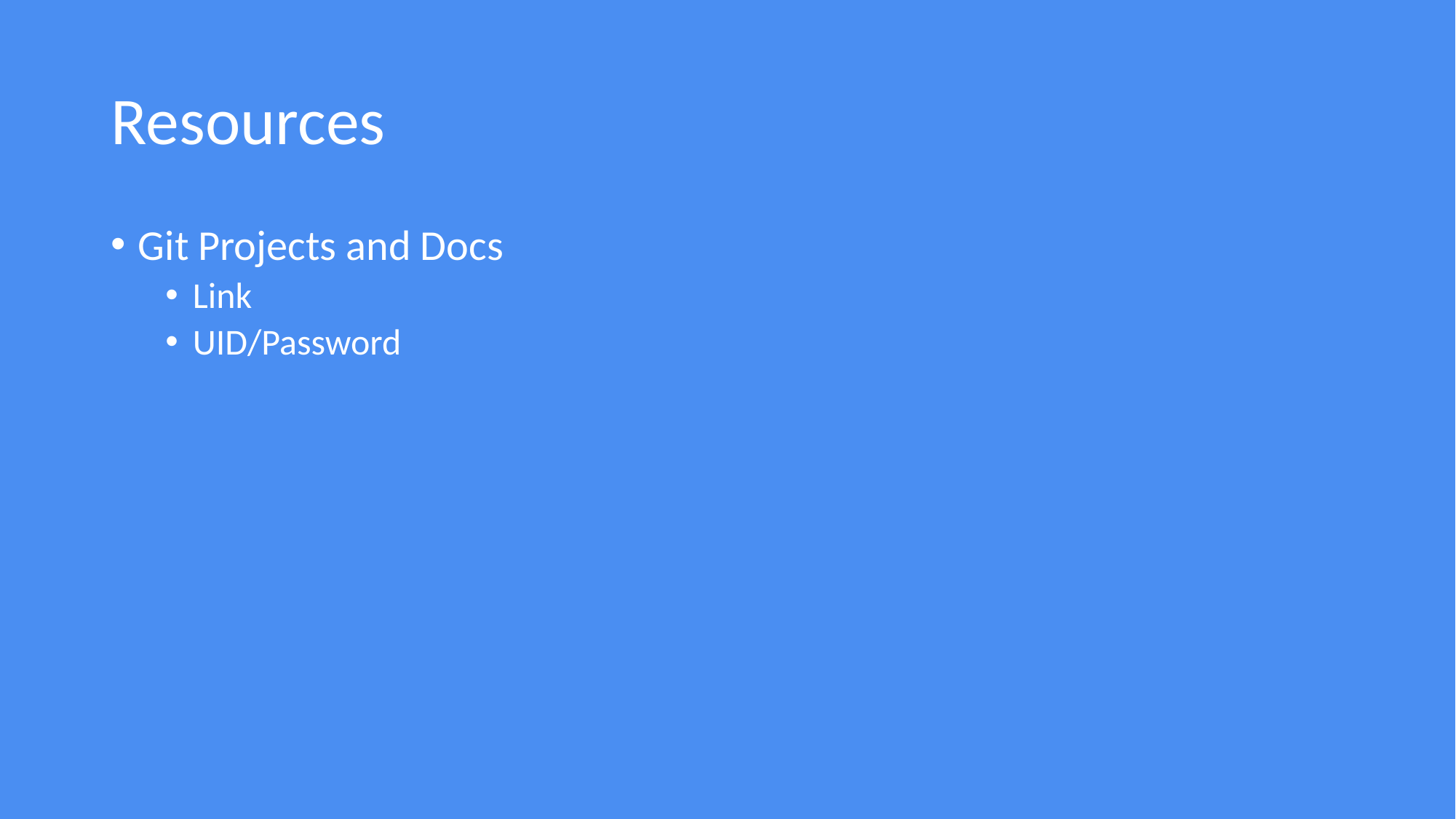

# Resources
Git Projects and Docs
Link
UID/Password